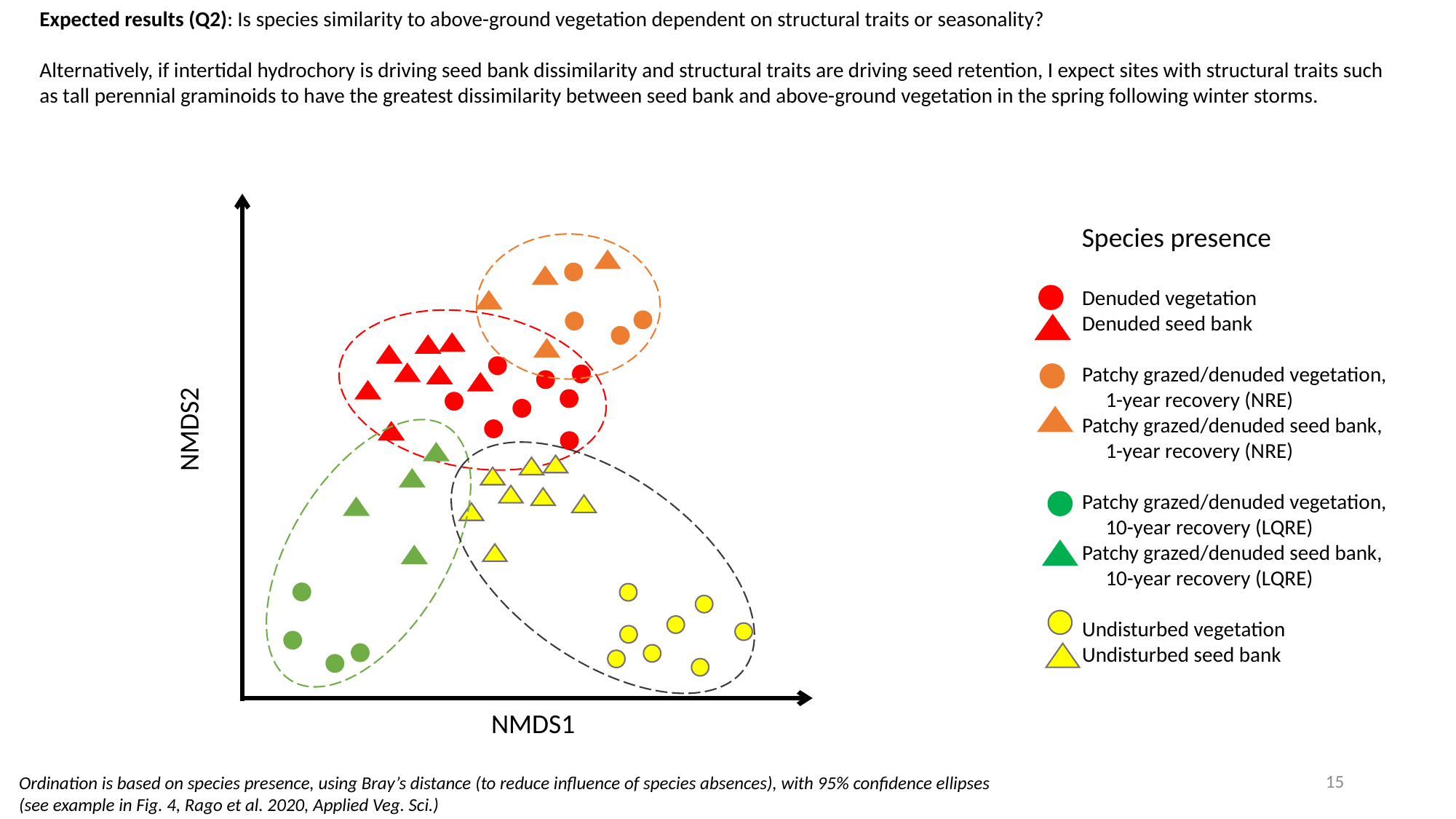

Expected results (Q2): Is species similarity to above-ground vegetation dependent on structural traits or seasonality?

Alternatively, if intertidal hydrochory is driving seed bank dissimilarity and structural traits are driving seed retention, I expect sites with structural traits such as tall perennial graminoids to have the greatest dissimilarity between seed bank and above-ground vegetation in the spring following winter storms.

NMDS2
NMDS1
Species presence

Denuded vegetation
Denuded seed bank

Patchy grazed/denuded vegetation,
     1-year recovery (NRE)
Patchy grazed/denuded seed bank,
     1-year recovery (NRE)

Patchy grazed/denuded vegetation,
     10-year recovery (LQRE)
Patchy grazed/denuded seed bank,
     10-year recovery (LQRE)

Undisturbed vegetation
Undisturbed seed bank

15
Ordination is based on species presence, using Bray’s distance (to reduce influence of species absences), with 95% confidence ellipses
(see example in Fig. 4, Rago et al. 2020, Applied Veg. Sci.)